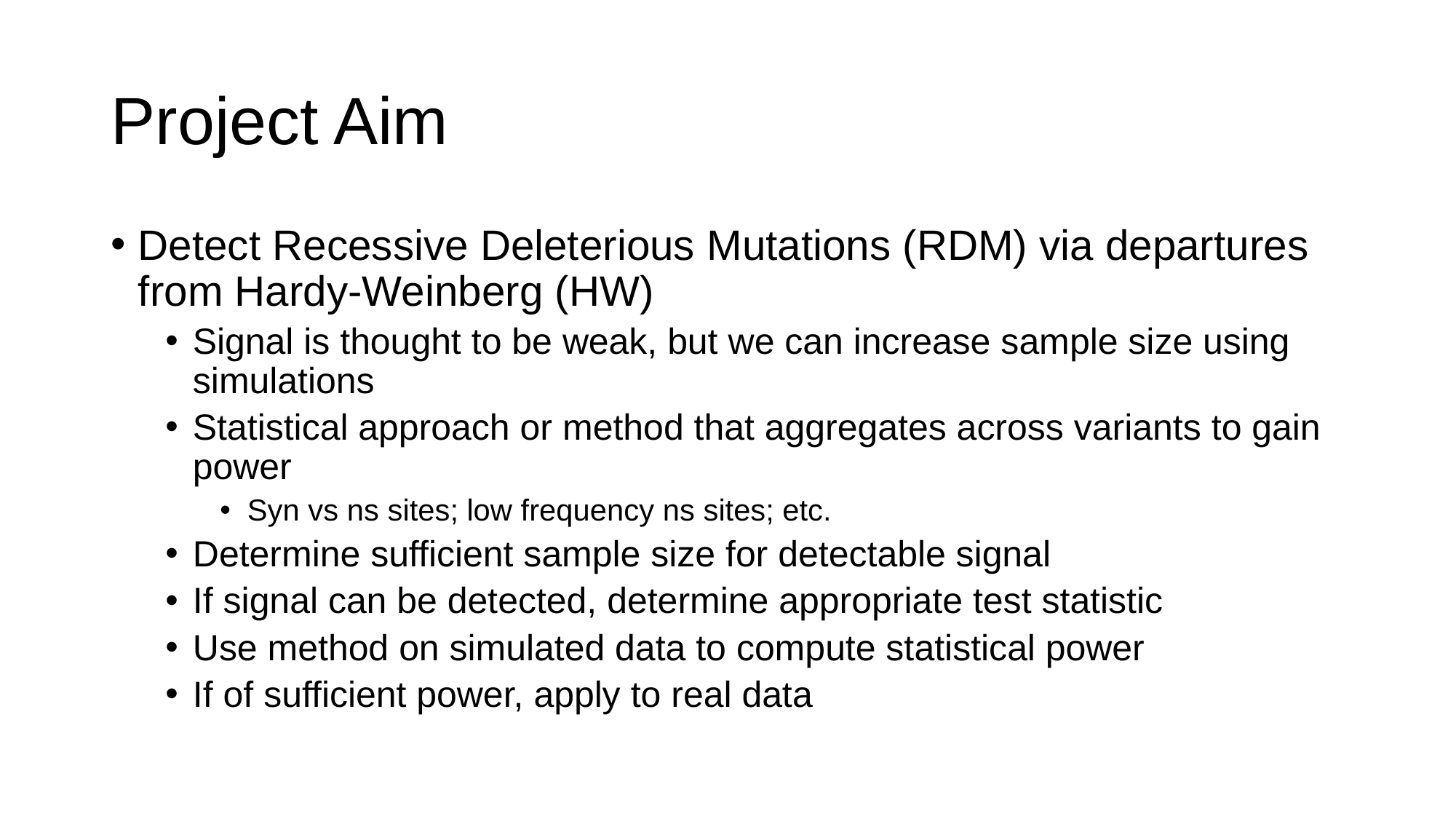

# Project Aim
Detect Recessive Deleterious Mutations (RDM) via departures from Hardy-Weinberg (HW)
Signal is thought to be weak, but we can increase sample size using simulations
Statistical approach or method that aggregates across variants to gain power
Syn vs ns sites; low frequency ns sites; etc.
Determine sufficient sample size for detectable signal
If signal can be detected, determine appropriate test statistic
Use method on simulated data to compute statistical power
If of sufficient power, apply to real data